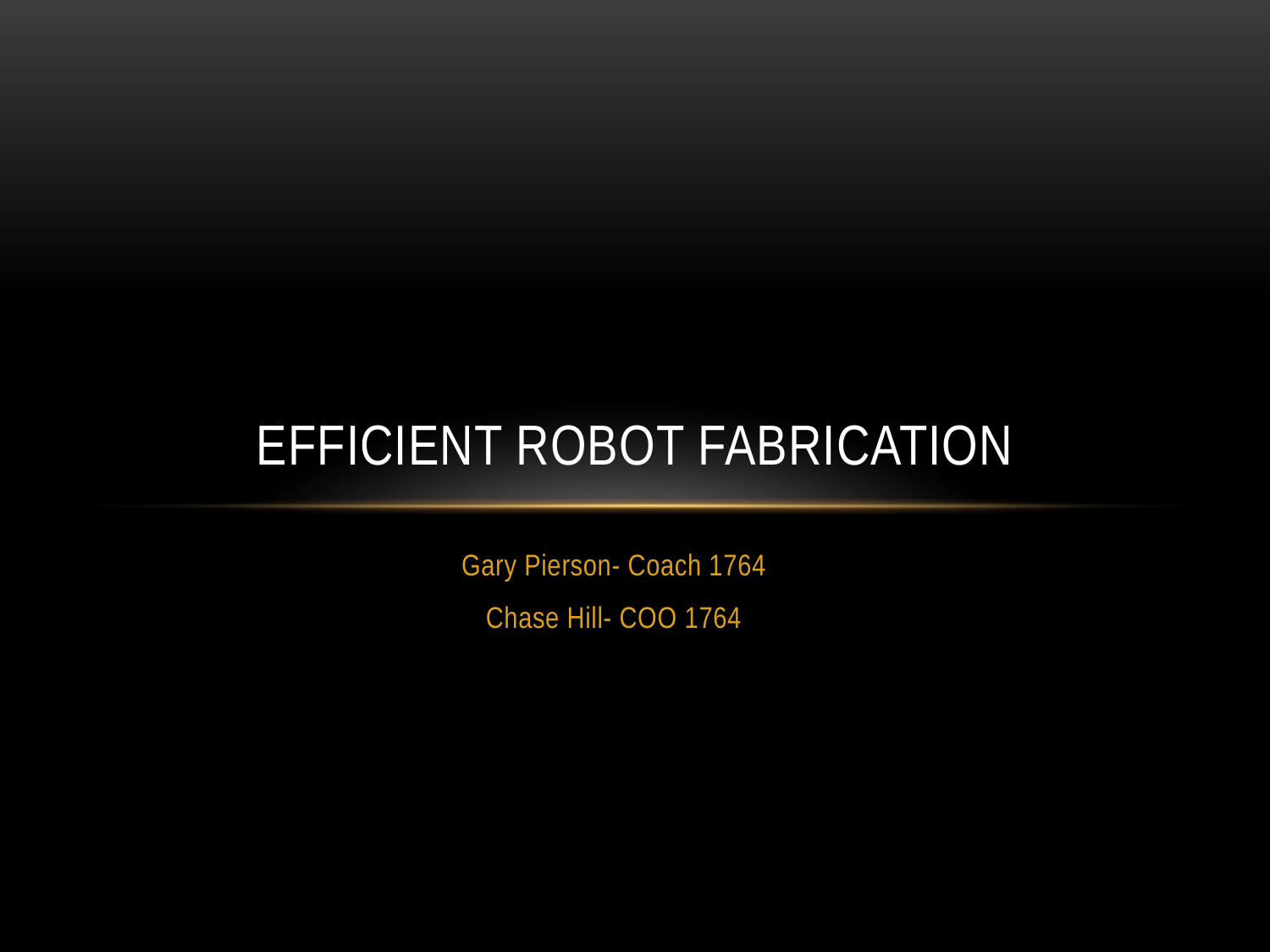

# Efficient Robot Fabrication
Gary Pierson- Coach 1764
Chase Hill- COO 1764